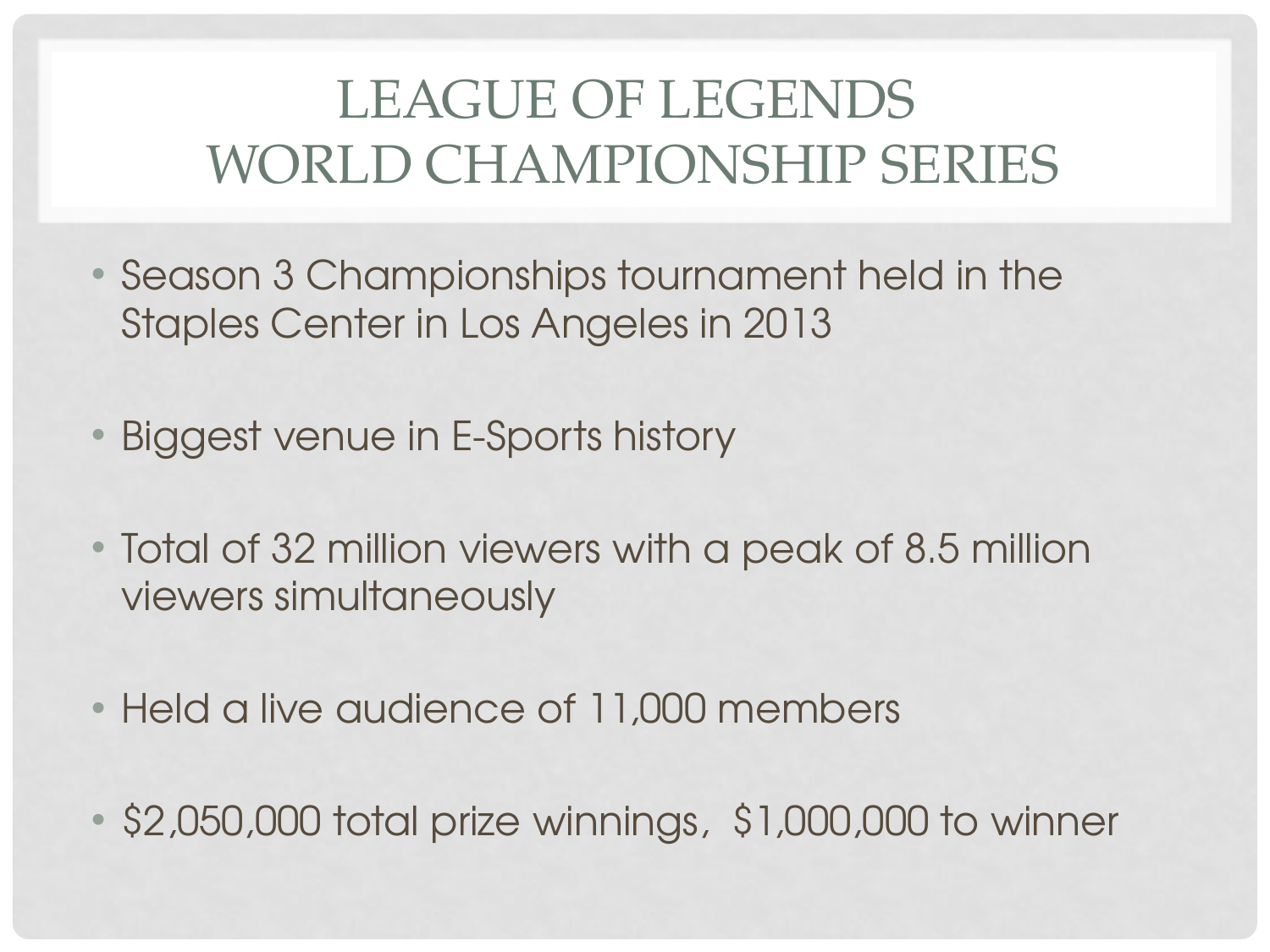

# League of Legends World Championship Series
Season 3 Championships tournament held in the Staples Center in Los Angeles in 2013

Biggest venue in E-Sports history

Total of 32 million viewers with a peak of 8.5 million viewers simultaneously

Held a live audience of 11,000 members

$2,050,000 total prize winnings,  $1,000,000 to winner